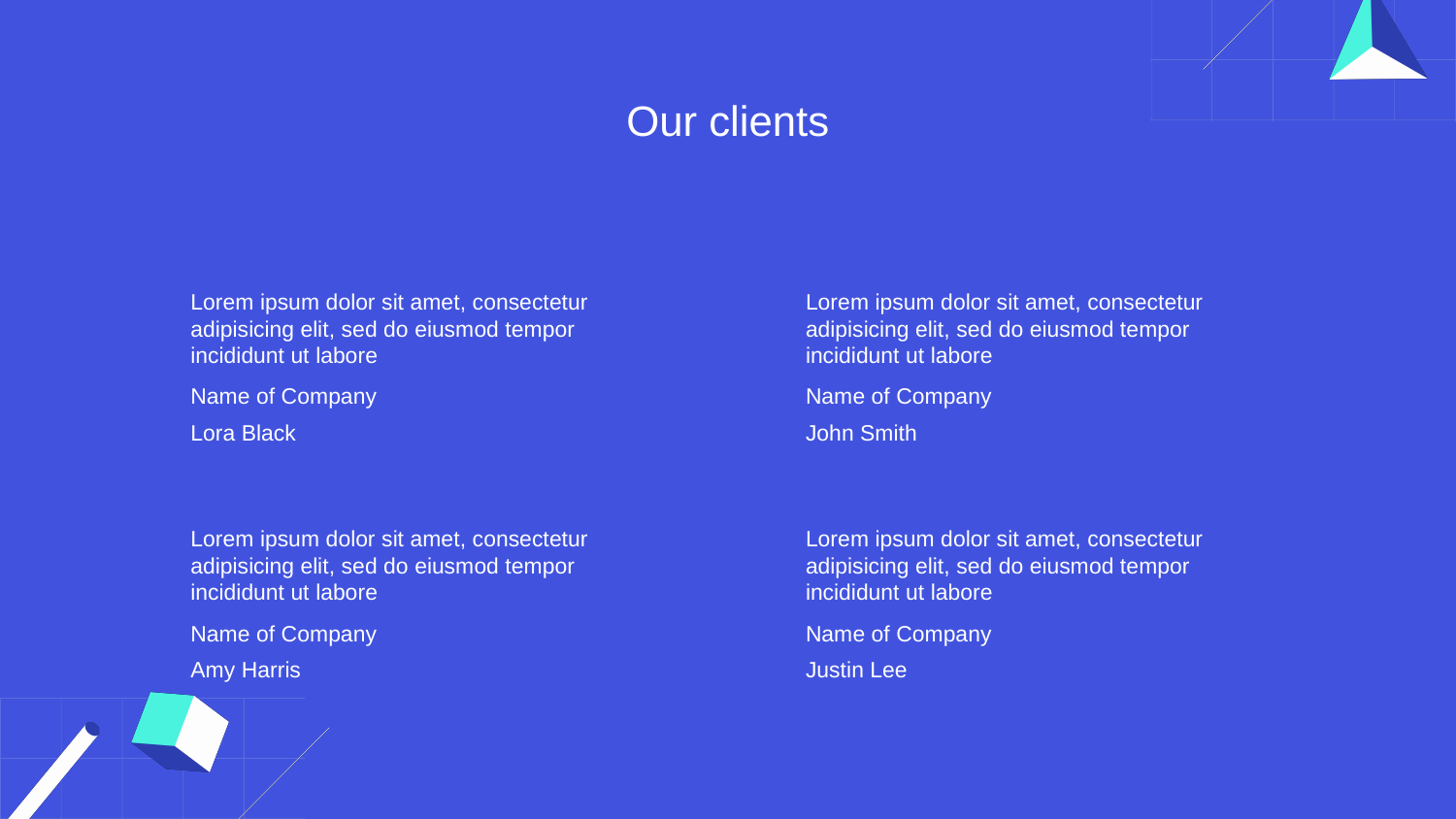

Our clients
Lorem ipsum dolor sit amet, consectetur adipisicing elit, sed do eiusmod tempor incididunt ut labore
Lorem ipsum dolor sit amet, consectetur adipisicing elit, sed do eiusmod tempor incididunt ut labore
Name of Company
Name of Company
Lora Black
John Smith
Lorem ipsum dolor sit amet, consectetur adipisicing elit, sed do eiusmod tempor incididunt ut labore
Lorem ipsum dolor sit amet, consectetur adipisicing elit, sed do eiusmod tempor incididunt ut labore
Name of Company
Name of Company
Amy Harris
Justin Lee